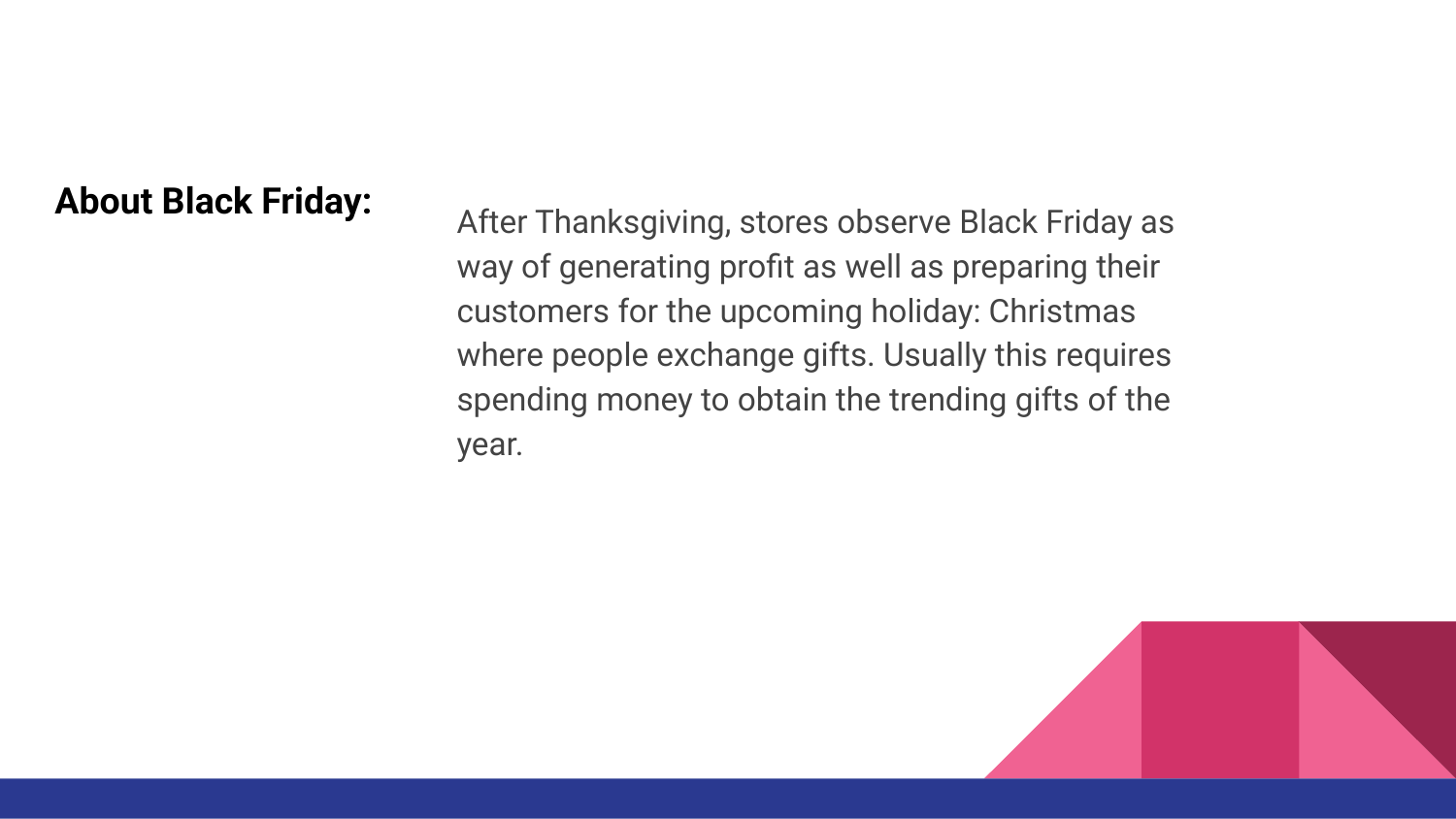

About Black Friday:
After Thanksgiving, stores observe Black Friday as way of generating profit as well as preparing their customers for the upcoming holiday: Christmas where people exchange gifts. Usually this requires spending money to obtain the trending gifts of the year.